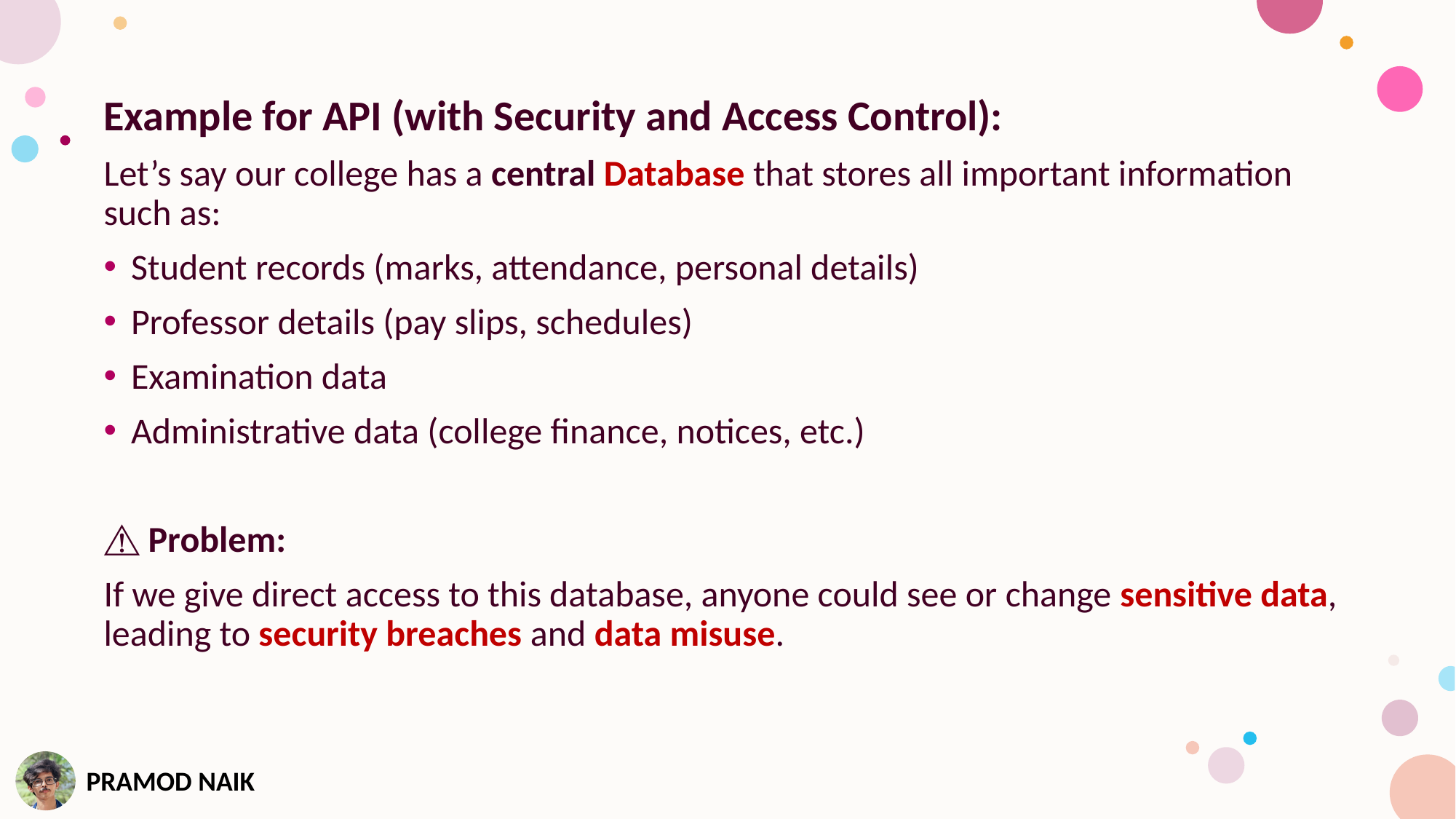

Example for API (with Security and Access Control):
Let’s say our college has a central Database that stores all important information such as:
Student records (marks, attendance, personal details)
Professor details (pay slips, schedules)
Examination data
Administrative data (college finance, notices, etc.)

⚠️ Problem:
If we give direct access to this database, anyone could see or change sensitive data, leading to security breaches and data misuse.